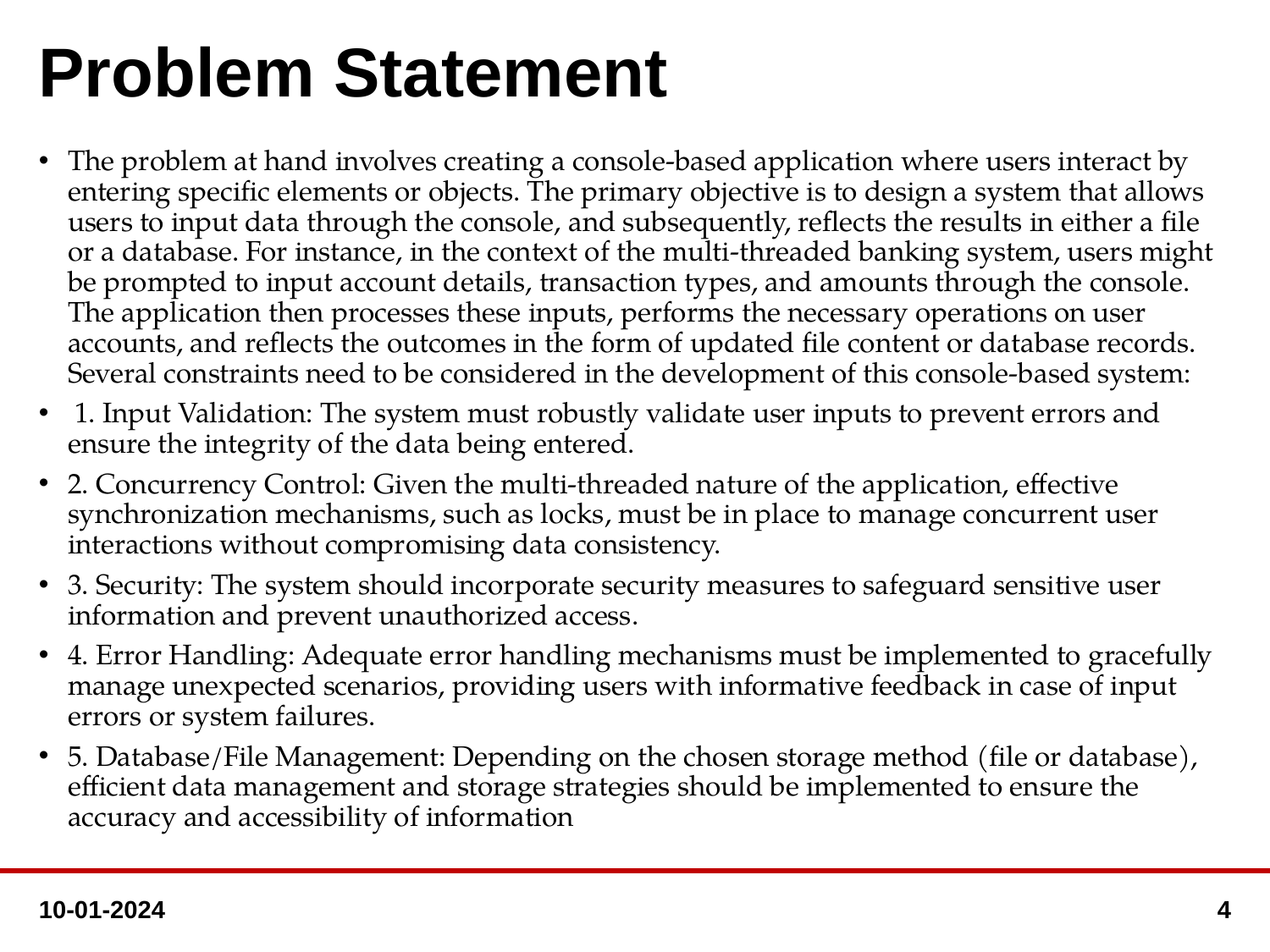

# Problem Statement
The problem at hand involves creating a console-based application where users interact by entering specific elements or objects. The primary objective is to design a system that allows users to input data through the console, and subsequently, reflects the results in either a file or a database. For instance, in the context of the multi-threaded banking system, users might be prompted to input account details, transaction types, and amounts through the console. The application then processes these inputs, performs the necessary operations on user accounts, and reflects the outcomes in the form of updated file content or database records. Several constraints need to be considered in the development of this console-based system:
 1. Input Validation: The system must robustly validate user inputs to prevent errors and ensure the integrity of the data being entered.
2. Concurrency Control: Given the multi-threaded nature of the application, effective synchronization mechanisms, such as locks, must be in place to manage concurrent user interactions without compromising data consistency.
3. Security: The system should incorporate security measures to safeguard sensitive user information and prevent unauthorized access.
4. Error Handling: Adequate error handling mechanisms must be implemented to gracefully manage unexpected scenarios, providing users with informative feedback in case of input errors or system failures.
5. Database/File Management: Depending on the chosen storage method (file or database), efficient data management and storage strategies should be implemented to ensure the accuracy and accessibility of information
10-01-2024
4